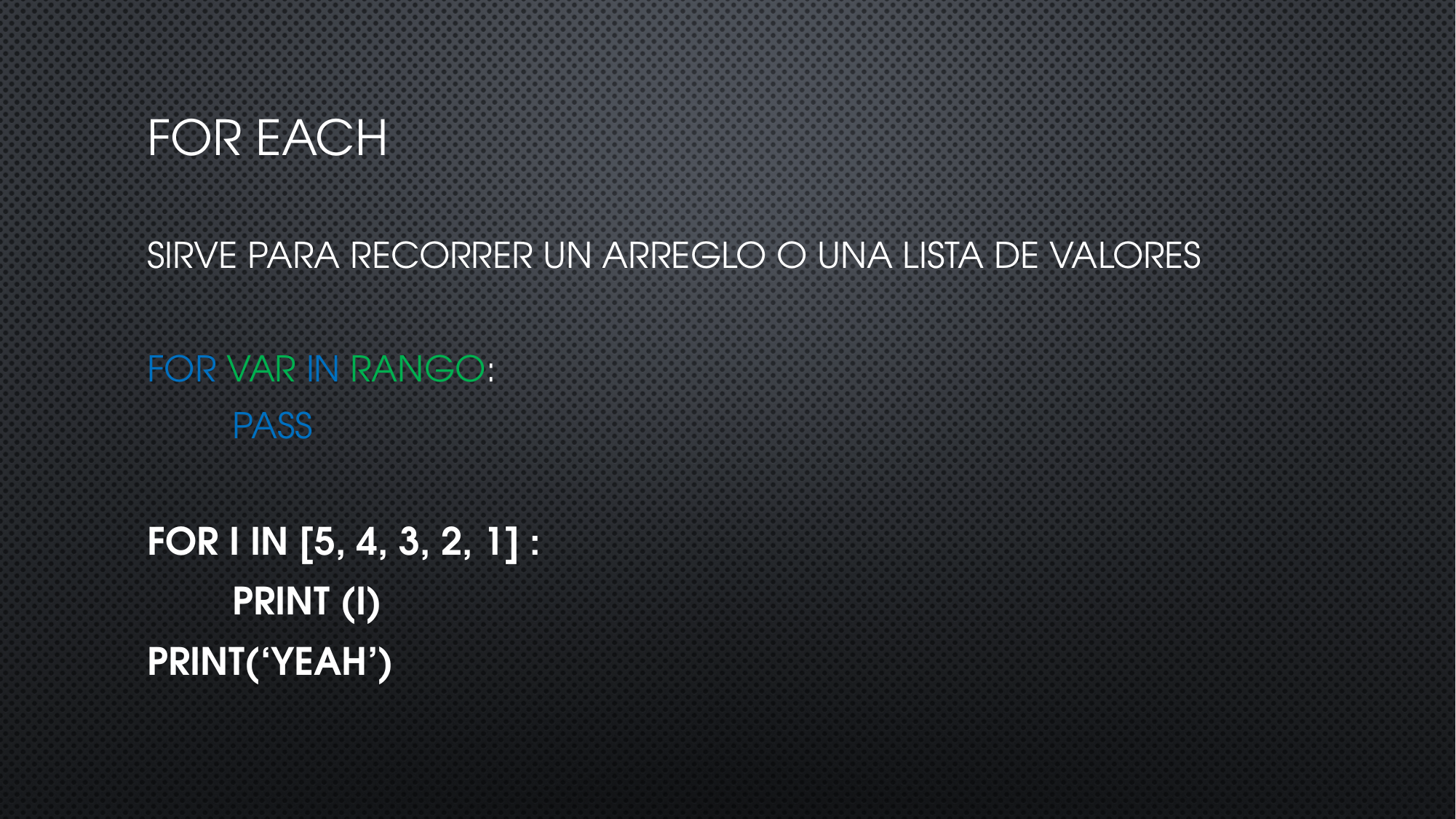

# For Each
Sirve para recorrer un arreglo o una lista de valores

For var in rango:
	pass

for i in [5, 4, 3, 2, 1] :
	print (i)
Print(‘Yeah’)